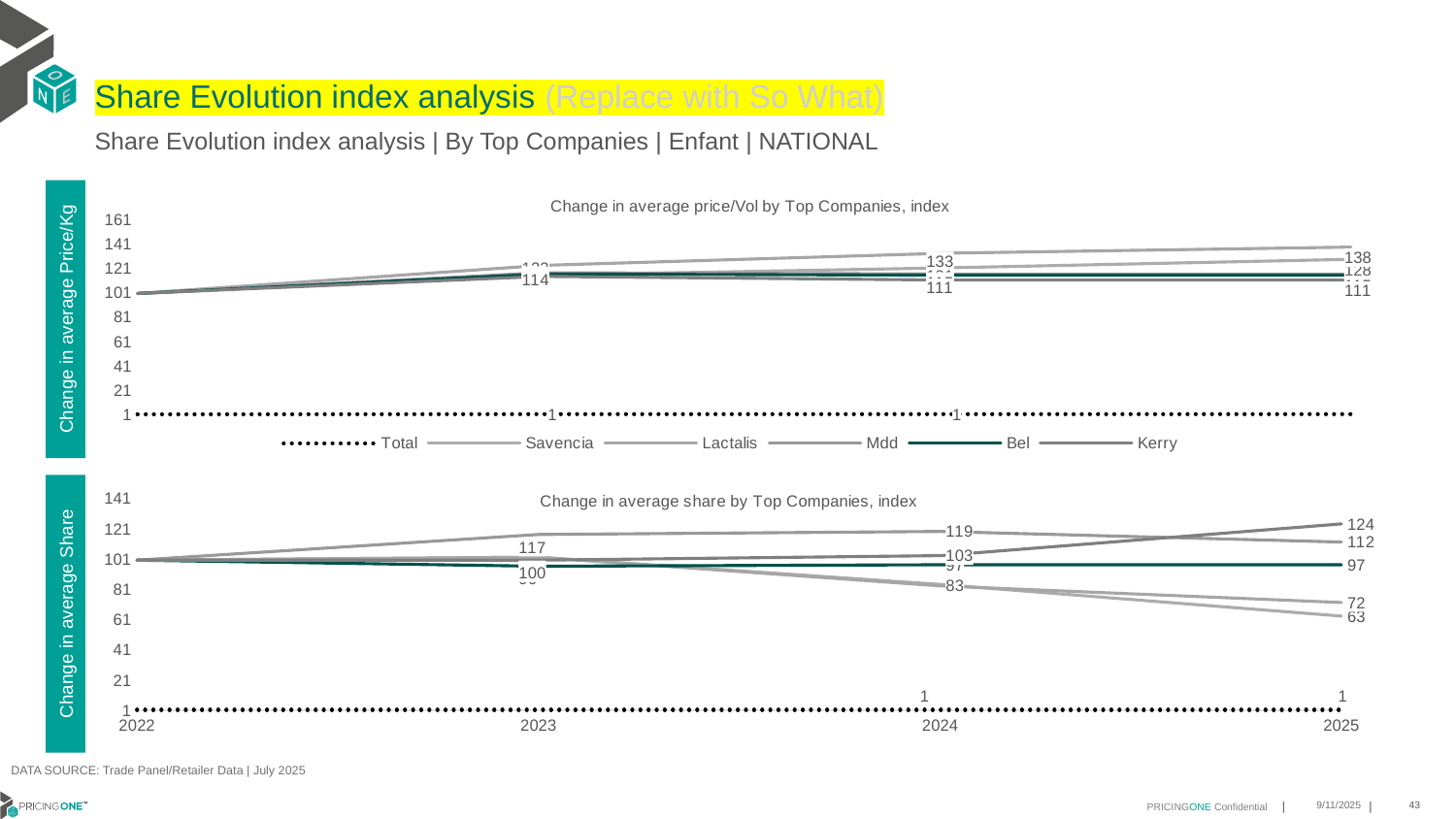

# Share Evolution index analysis (Replace with So What)
Share Evolution index analysis | By Top Companies | Enfant | NATIONAL

### Chart: Change in average price/Vol by Top Companies, index

| Category | Total | Savencia | Lactalis | Mdd | Bel | Kerry |
|---|---|---|---|---|---|---|
| 2022 | 1.0 | 100.0 | 100.0 | 100.0 | 100.0 | 100.0 |
| 2023 | 1.1397900949849509 | 115.0 | 123.0 | 117.0 | 116.0 | 114.0 |
| 2024 | 1.1318160497205176 | 121.0 | 133.0 | 116.0 | 115.0 | 111.0 |
| 2025 | 1.148438416135715 | 128.0 | 138.0 | 116.0 | 115.0 | 111.0 |
Change in average Price/Kg

### Chart: Change in average share by Top Companies, index

| Category | Total | Savencia | Lactalis | Mdd | Bel | Kerry |
|---|---|---|---|---|---|---|
| 2022 | 1.0 | 100.0 | 100.0 | 100.0 | 100.0 | 100.0 |
| 2023 | 1.0 | 102.0 | 102.0 | 117.0 | 96.0 | 100.0 |
| 2024 | 1.0 | 84.0 | 83.0 | 119.0 | 97.0 | 103.0 |
| 2025 | 1.0 | 63.0 | 72.0 | 112.0 | 97.0 | 124.0 |
Change in average Share
DATA SOURCE: Trade Panel/Retailer Data | July 2025

9/11/2025
43